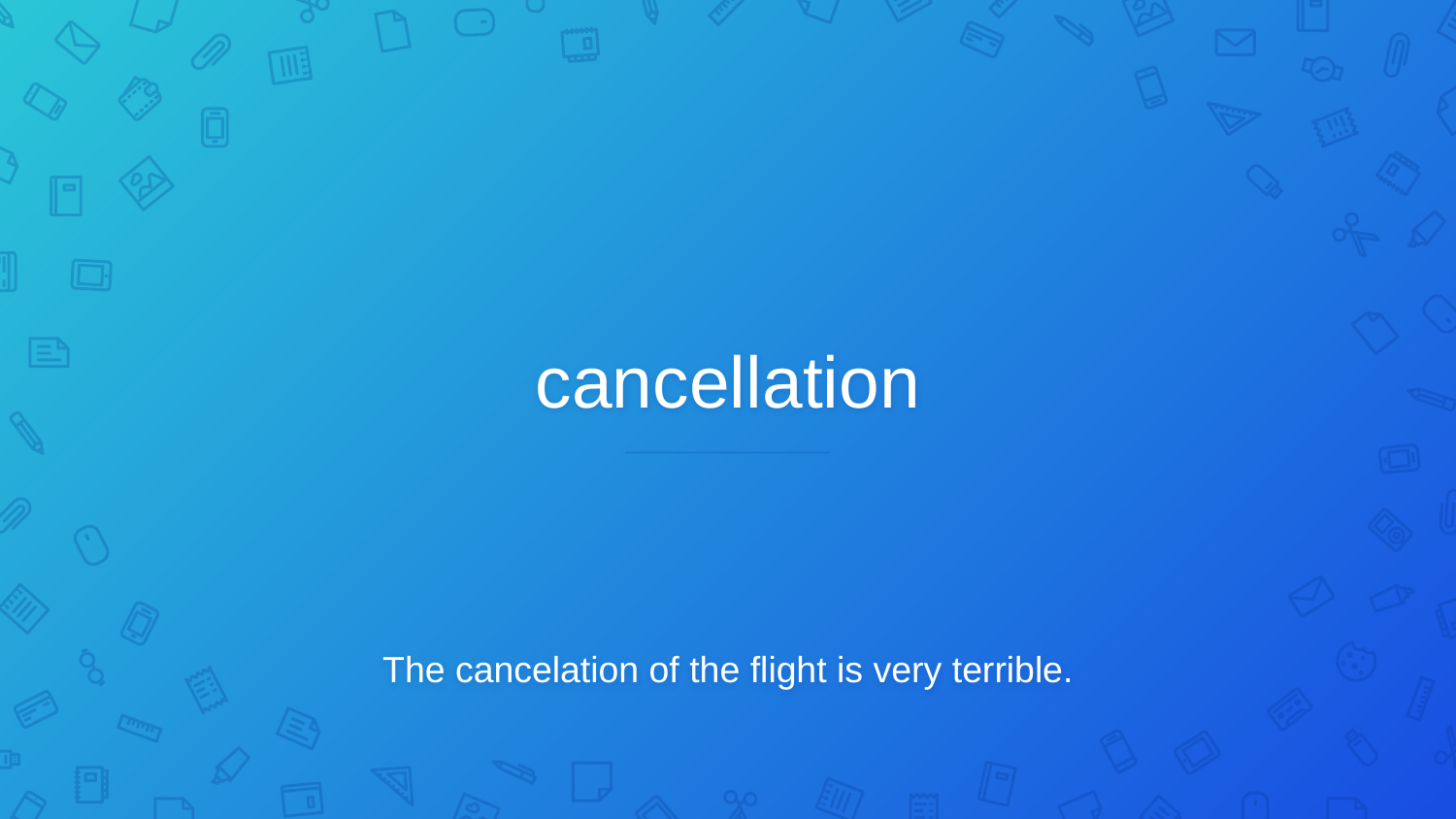

# cancellation
The cancelation of the flight is very terrible.